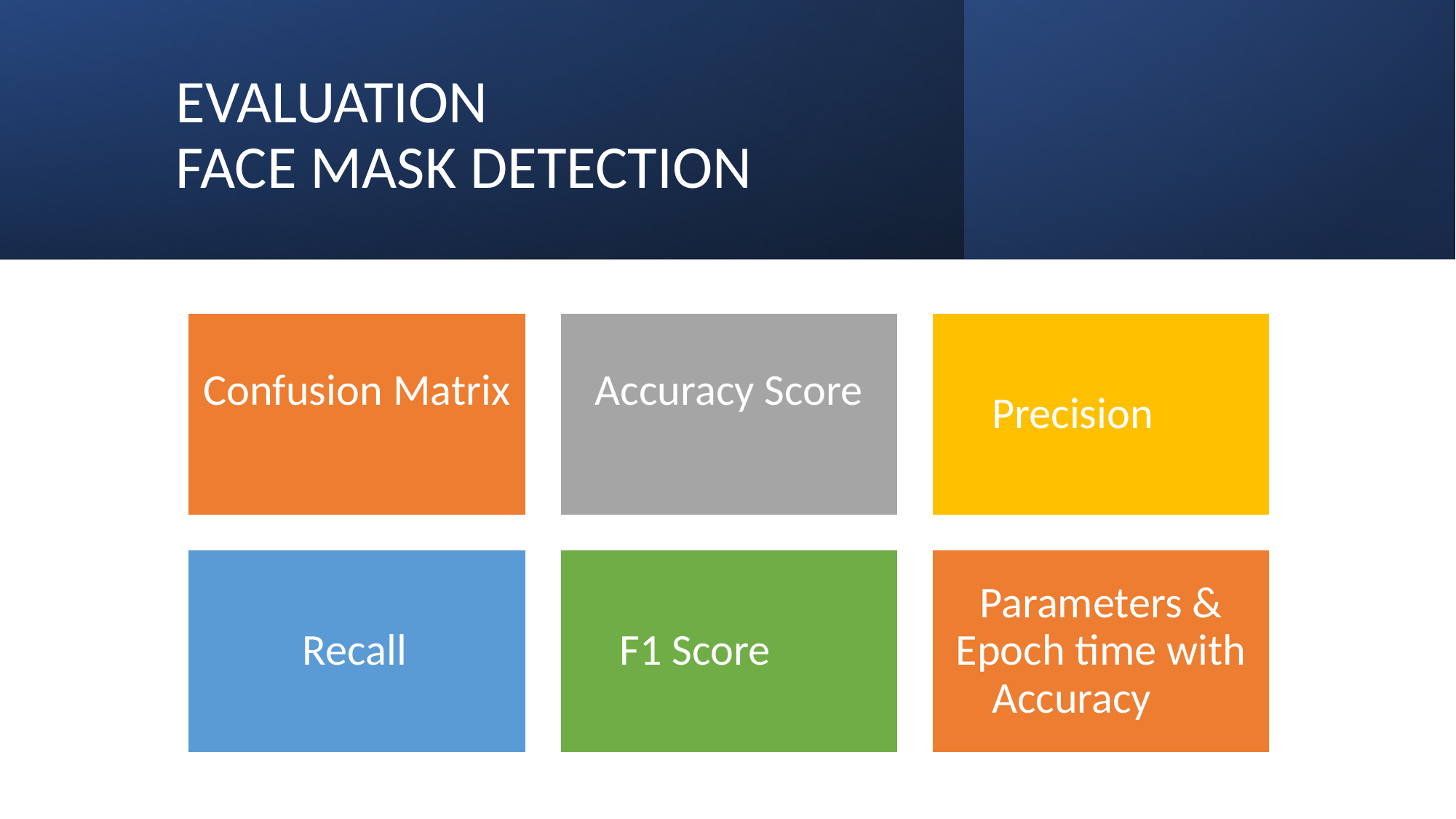

# EVALUATION FACE MASK DETECTION
Confusion Matrix
Accuracy Score
Precision
Recall
F1 Score
Parameters & Epoch time with Accuracy